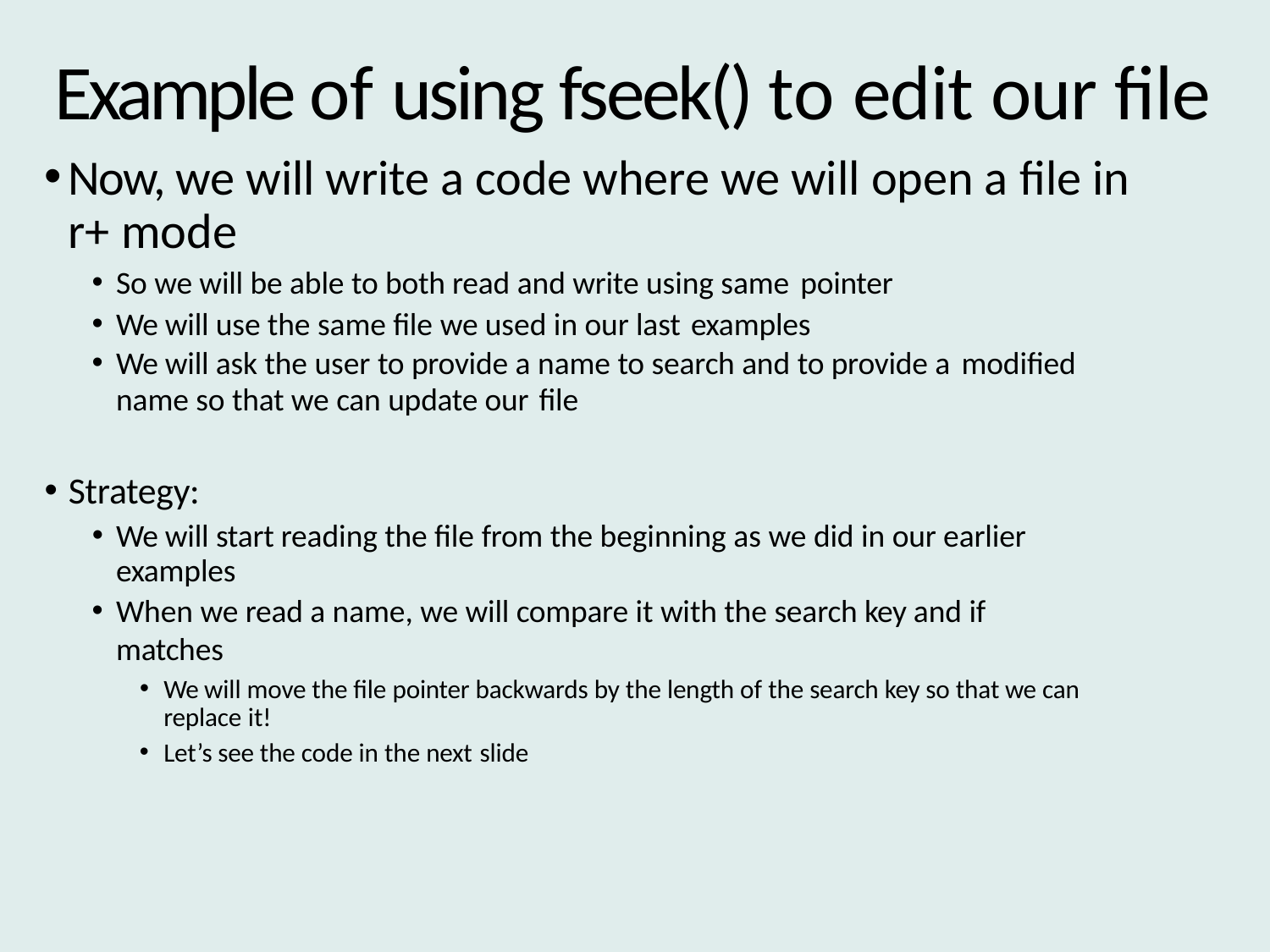

# Example of using fseek() to edit our file
Now, we will write a code where we will open a file in  r+ mode
So we will be able to both read and write using same pointer
We will use the same file we used in our last examples
We will ask the user to provide a name to search and to provide a modified
name so that we can update our file

Strategy:
We will start reading the file from the beginning as we did in our earlier  examples
When we read a name, we will compare it with the search key and if matches
We will move the file pointer backwards by the length of the search key so that we can  replace it!
Let’s see the code in the next slide